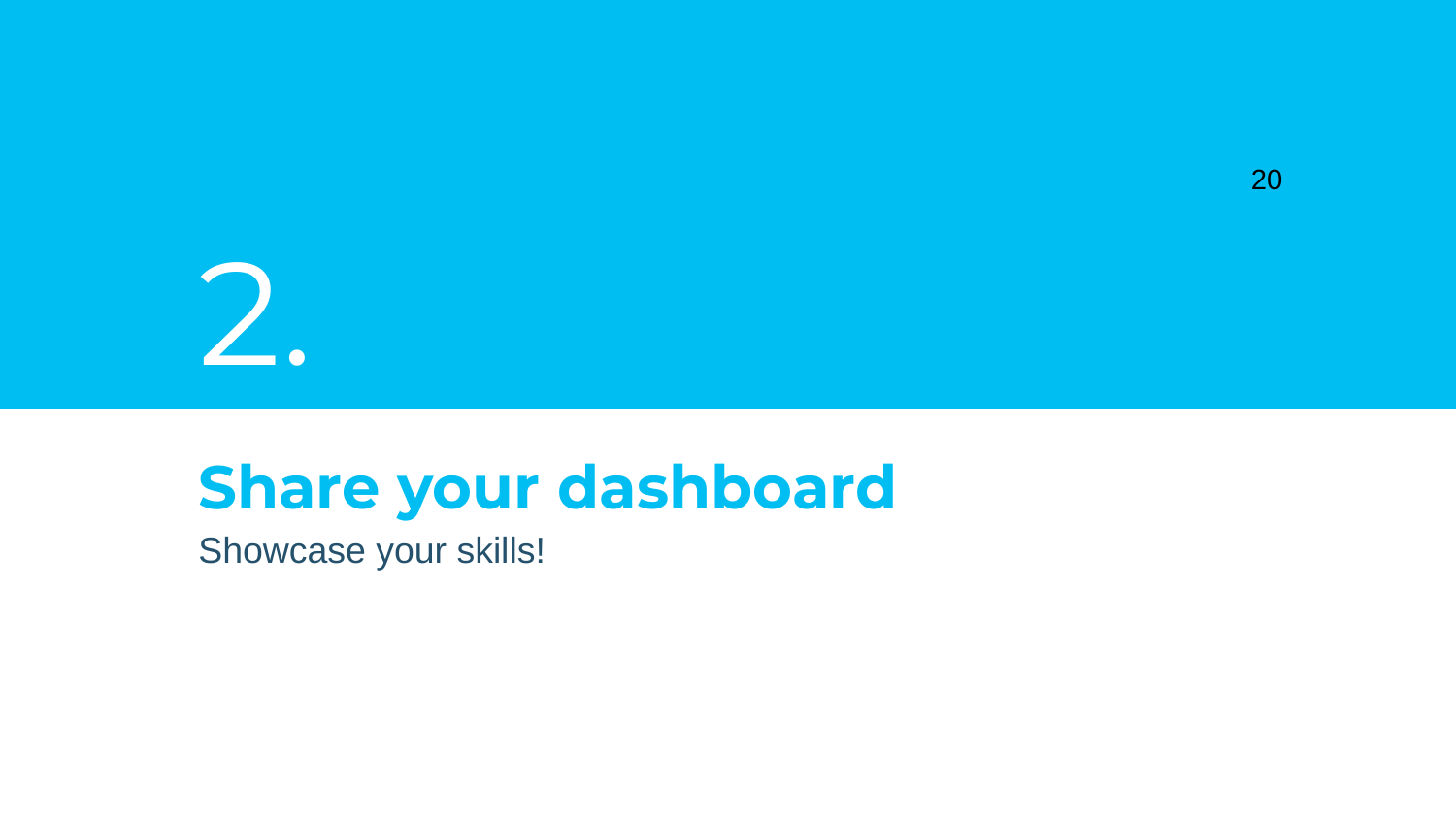

20
2.
# Share your dashboard
Showcase your skills!